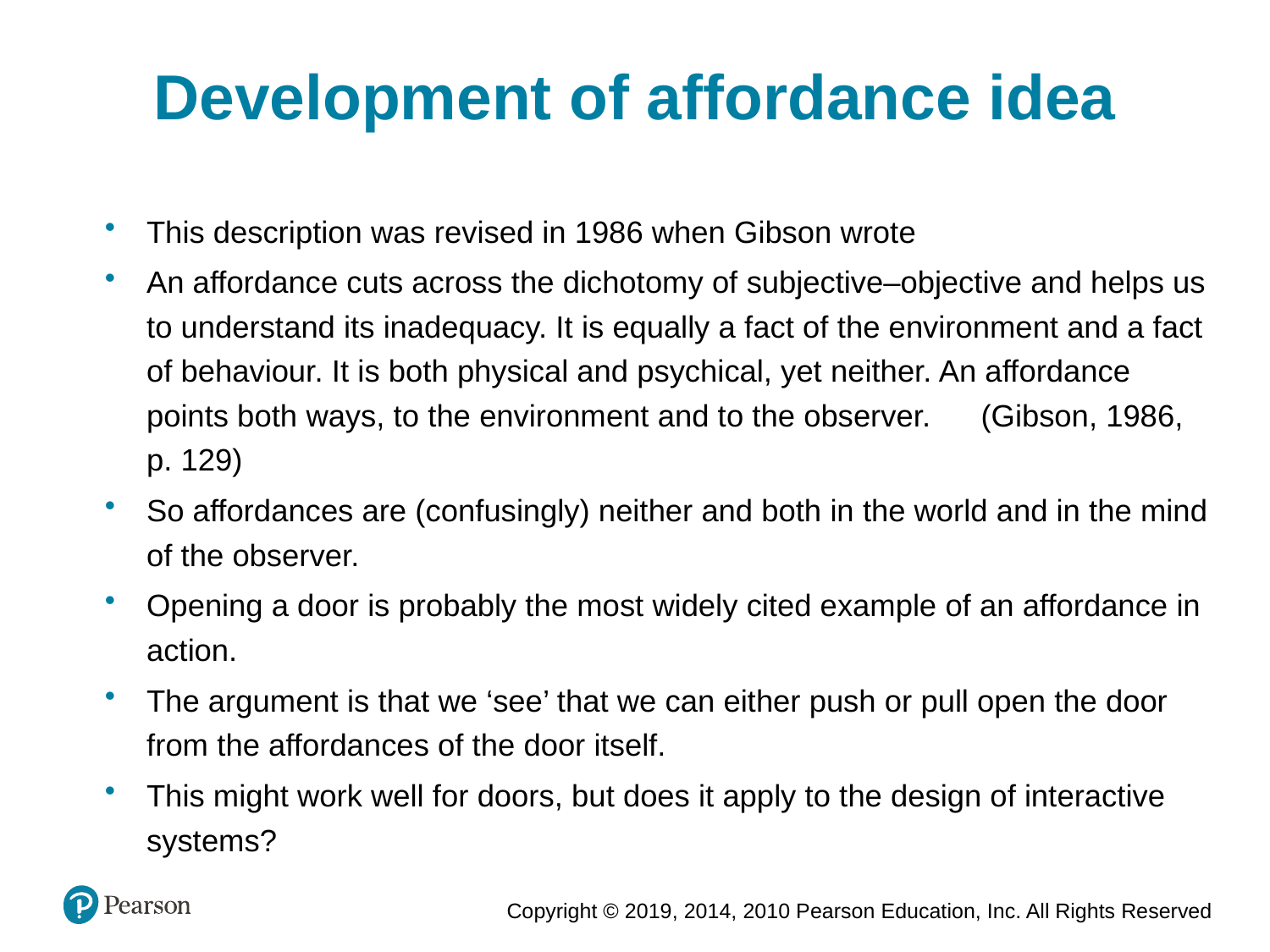

Development of affordance idea
This description was revised in 1986 when Gibson wrote
An affordance cuts across the dichotomy of subjective–objective and helps us to understand its inadequacy. It is equally a fact of the environment and a fact of behaviour. It is both physical and psychical, yet neither. An affordance points both ways, to the environment and to the observer.	(Gibson, 1986, p. 129)
So affordances are (confusingly) neither and both in the world and in the mind of the observer.
Opening a door is probably the most widely cited example of an affordance in action.
The argument is that we ‘see’ that we can either push or pull open the door from the affordances of the door itself.
This might work well for doors, but does it apply to the design of interactive systems?